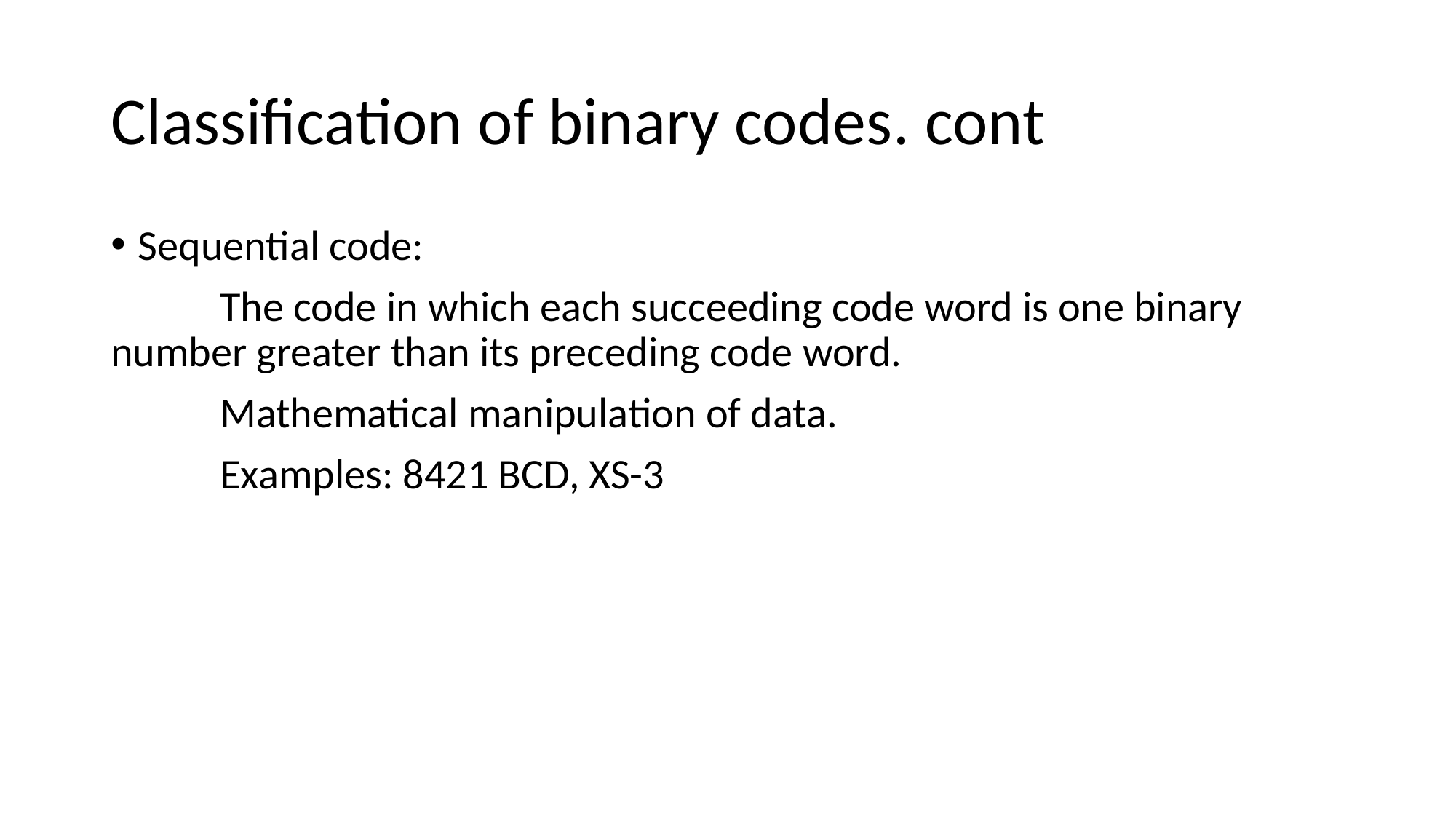

# Classification of binary codes. cont
Sequential code:
	The code in which each succeeding code word is one binary 	number greater than its preceding code word.
	Mathematical manipulation of data.
	Examples: 8421 BCD, XS-3